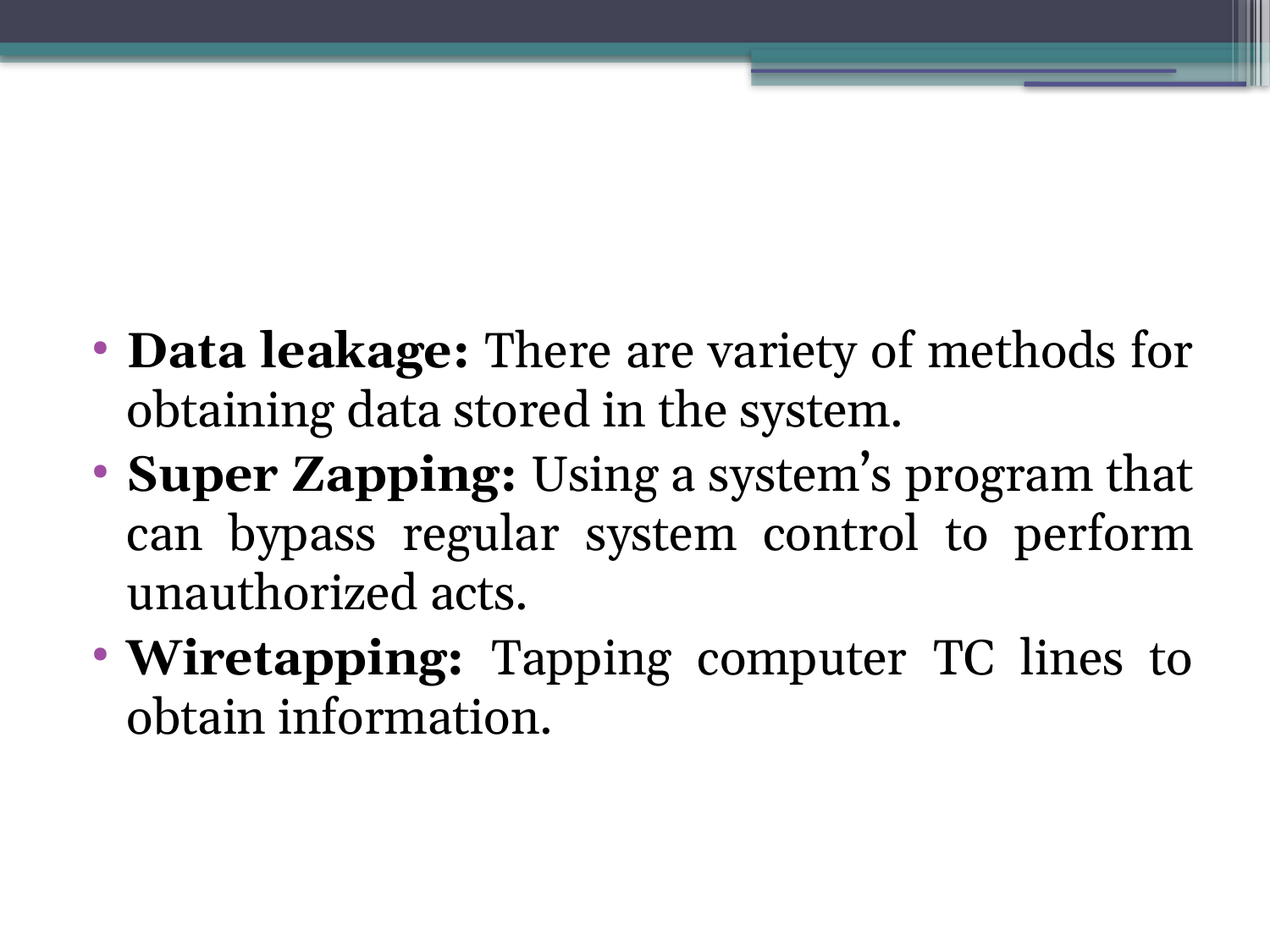

Data leakage: There are variety of methods for obtaining data stored in the system.
Super Zapping: Using a system’s program that can bypass regular system control to perform unauthorized acts.
Wiretapping: Tapping computer TC lines to obtain information.